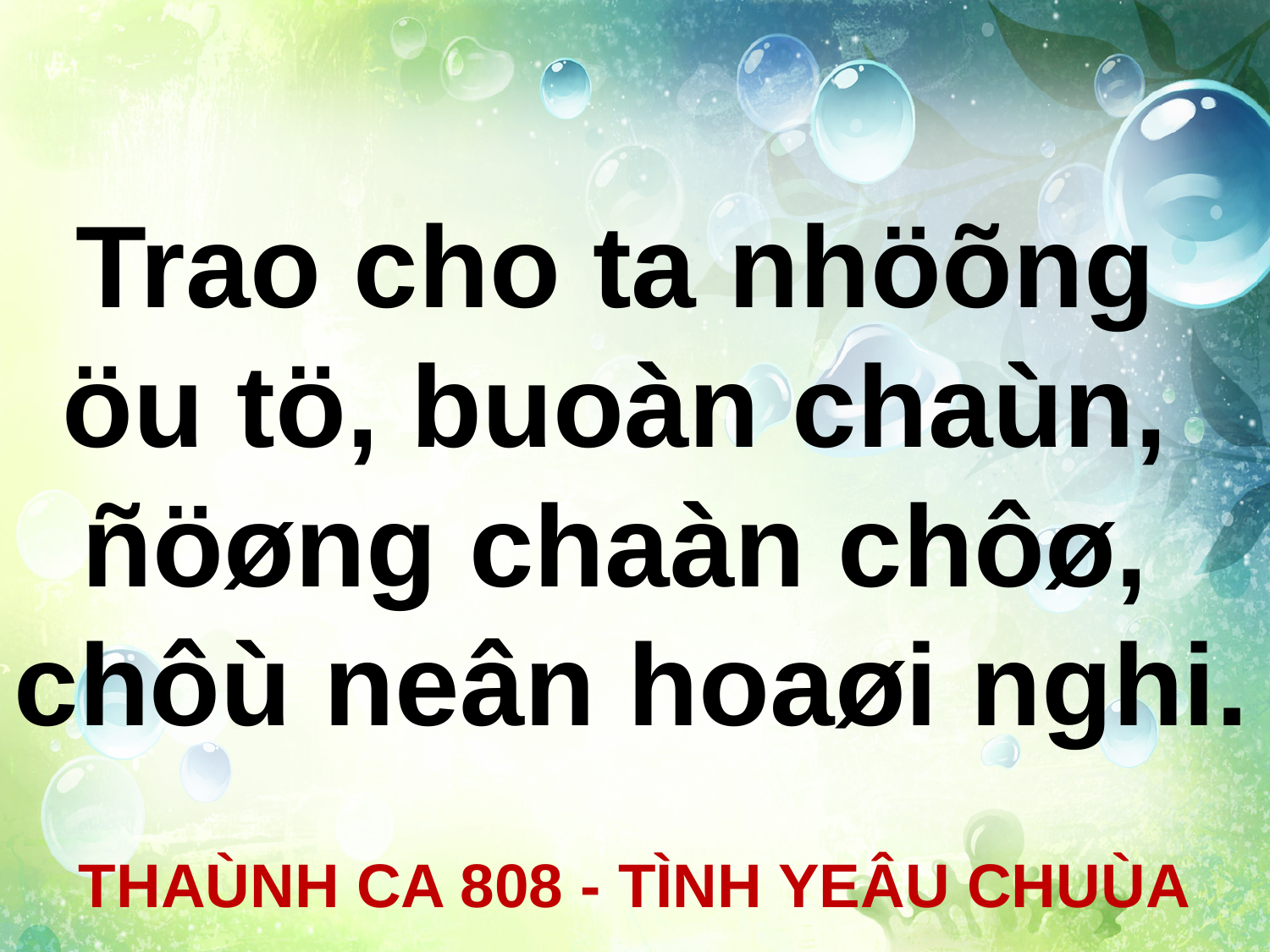

Trao cho ta nhöõng
öu tö, buoàn chaùn,
ñöøng chaàn chôø,
chôù neân hoaøi nghi.
THAÙNH CA 808 - TÌNH YEÂU CHUÙA